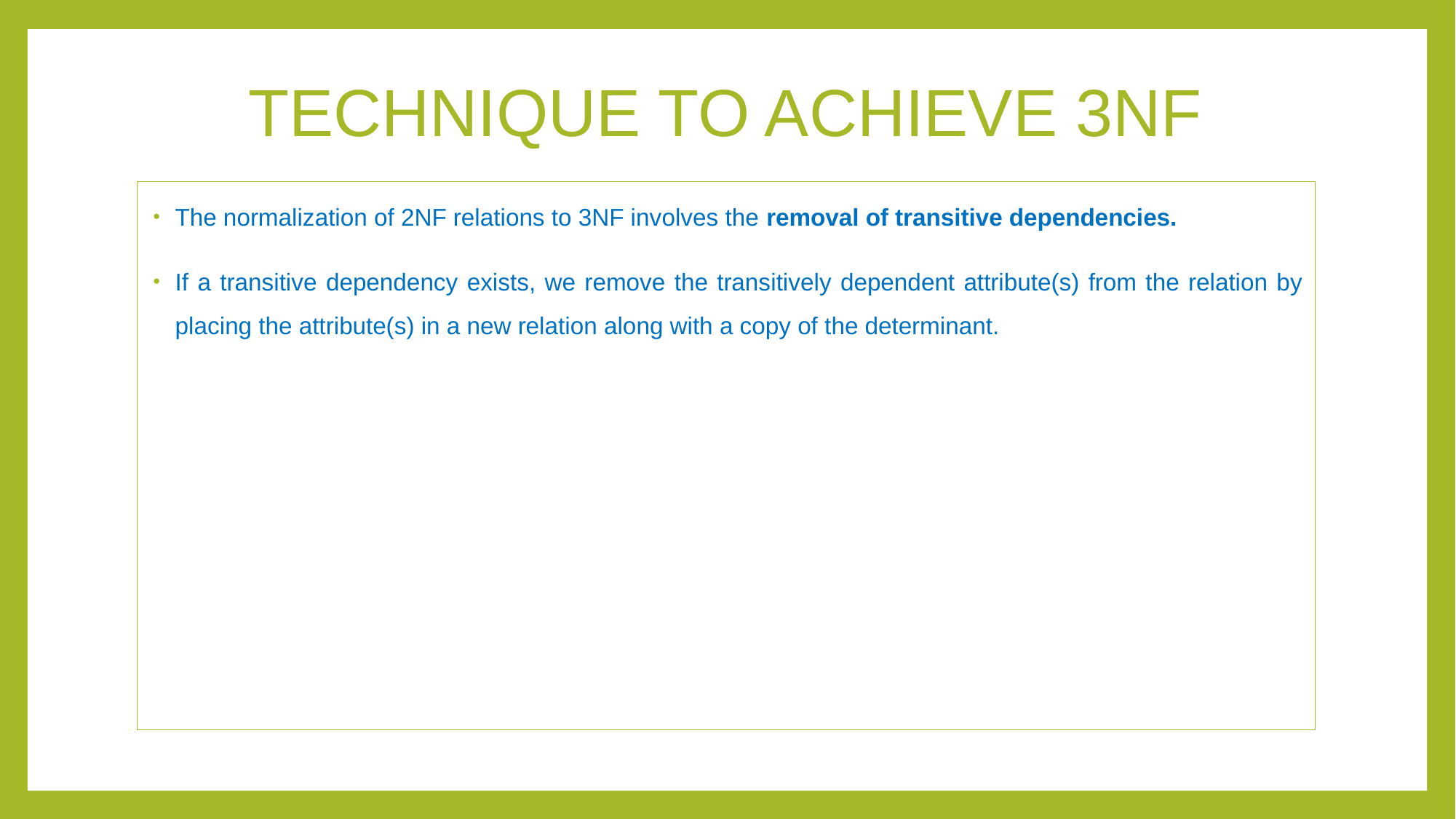

# TECHNIQUE TO ACHIEVE 3NF
The normalization of 2NF relations to 3NF involves the removal of transitive dependencies.
If a transitive dependency exists, we remove the transitively dependent attribute(s) from the relation by placing the attribute(s) in a new relation along with a copy of the determinant.